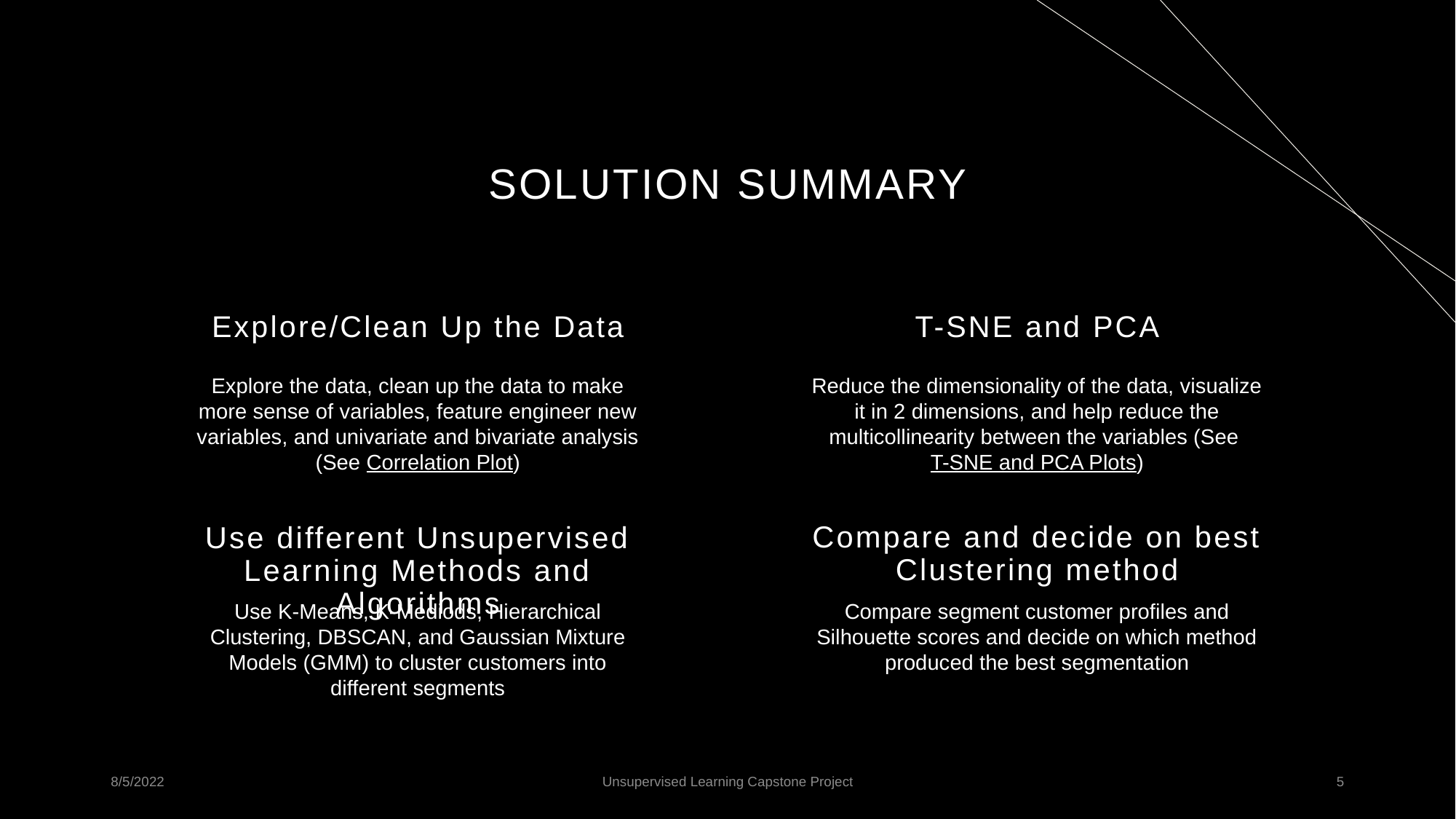

# SOLUTION Summary
Explore/Clean Up the Data
T-SNE and PCA
Explore the data, clean up the data to make more sense of variables, feature engineer new variables, and univariate and bivariate analysis (See Correlation Plot)
Reduce the dimensionality of the data, visualize it in 2 dimensions, and help reduce the multicollinearity between the variables (See T-SNE and PCA Plots)

Compare and decide on best Clustering method
Use different Unsupervised Learning Methods and Algorithms
Use K-Means, K-Mediods, Hierarchical Clustering, DBSCAN, and Gaussian Mixture Models (GMM) to cluster customers into different segments

Compare segment customer profiles and Silhouette scores and decide on which method produced the best segmentation
8/5/2022
Unsupervised Learning Capstone Project
5